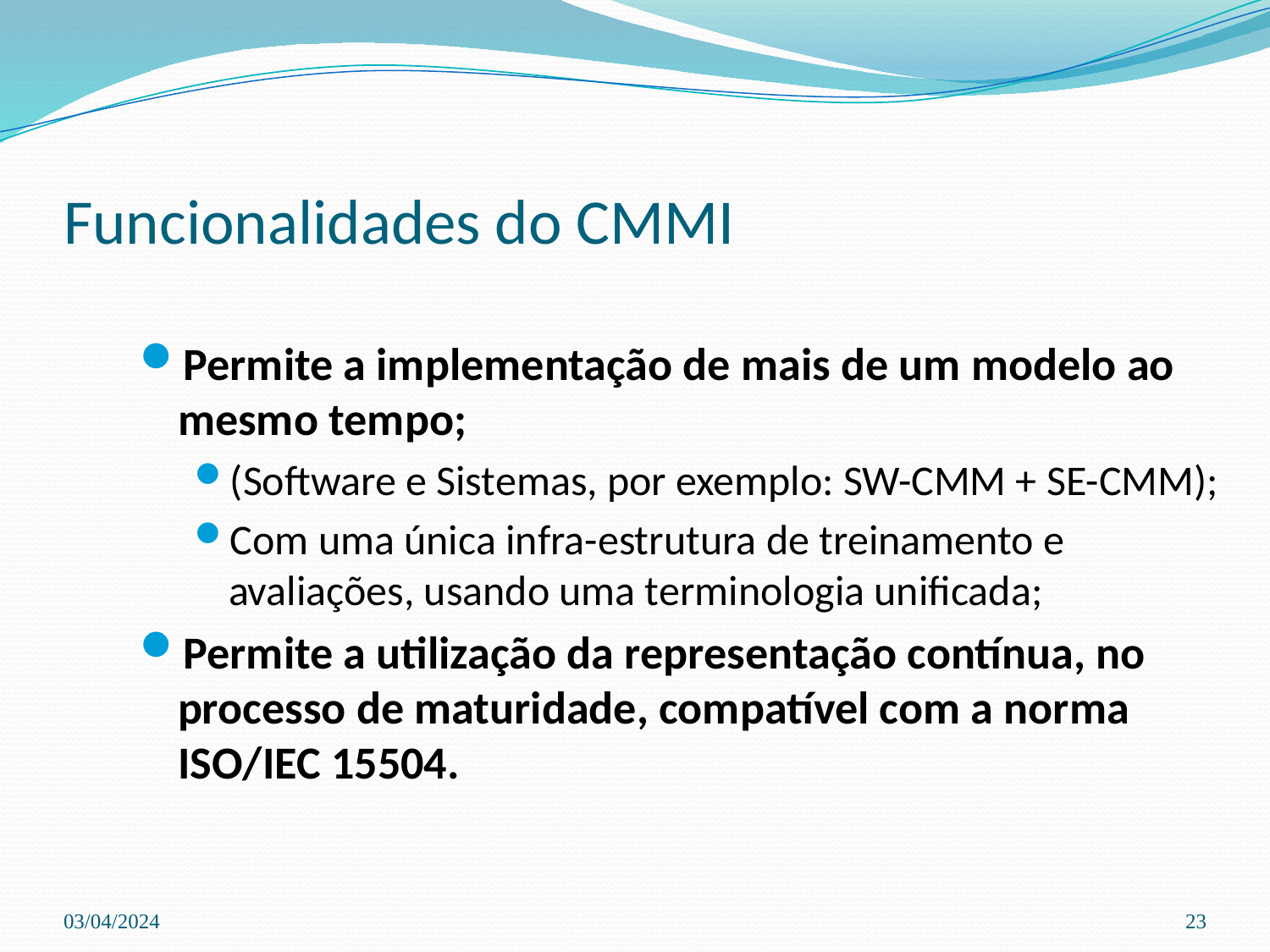

# Funcionalidades do CMMI
Permite a implementação de mais de um modelo ao mesmo tempo;
(Software e Sistemas, por exemplo: SW-CMM + SE-CMM);
Com uma única infra-estrutura de treinamento e avaliações, usando uma terminologia unificada;
Permite a utilização da representação contínua, no processo de maturidade, compatível com a norma ISO/IEC 15504.
03/04/2024
23